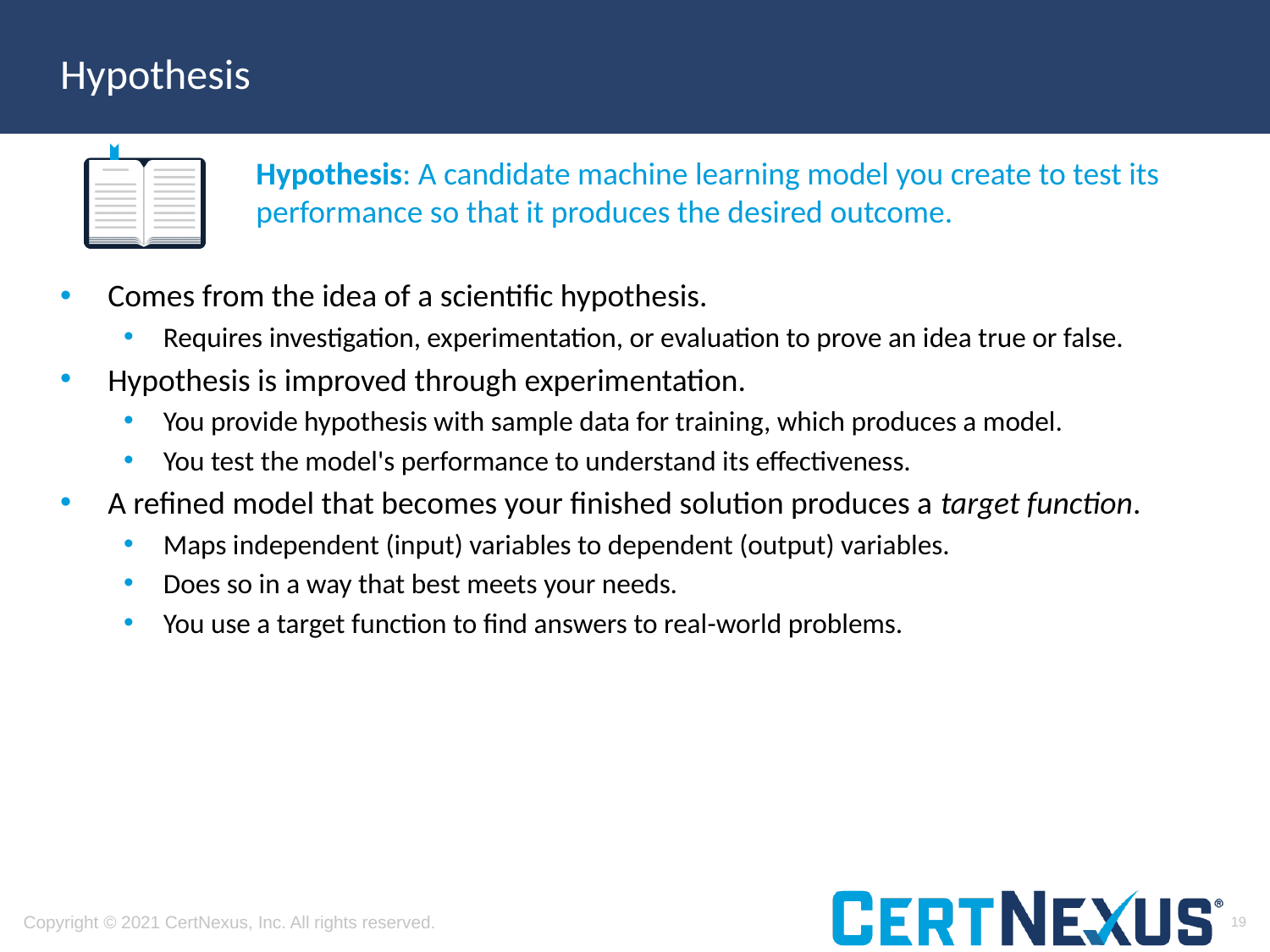

# Hypothesis
Hypothesis: A candidate machine learning model you create to test its performance so that it produces the desired outcome.
Comes from the idea of a scientific hypothesis.
Requires investigation, experimentation, or evaluation to prove an idea true or false.
Hypothesis is improved through experimentation.
You provide hypothesis with sample data for training, which produces a model.
You test the model's performance to understand its effectiveness.
A refined model that becomes your finished solution produces a target function.
Maps independent (input) variables to dependent (output) variables.
Does so in a way that best meets your needs.
You use a target function to find answers to real-world problems.

19